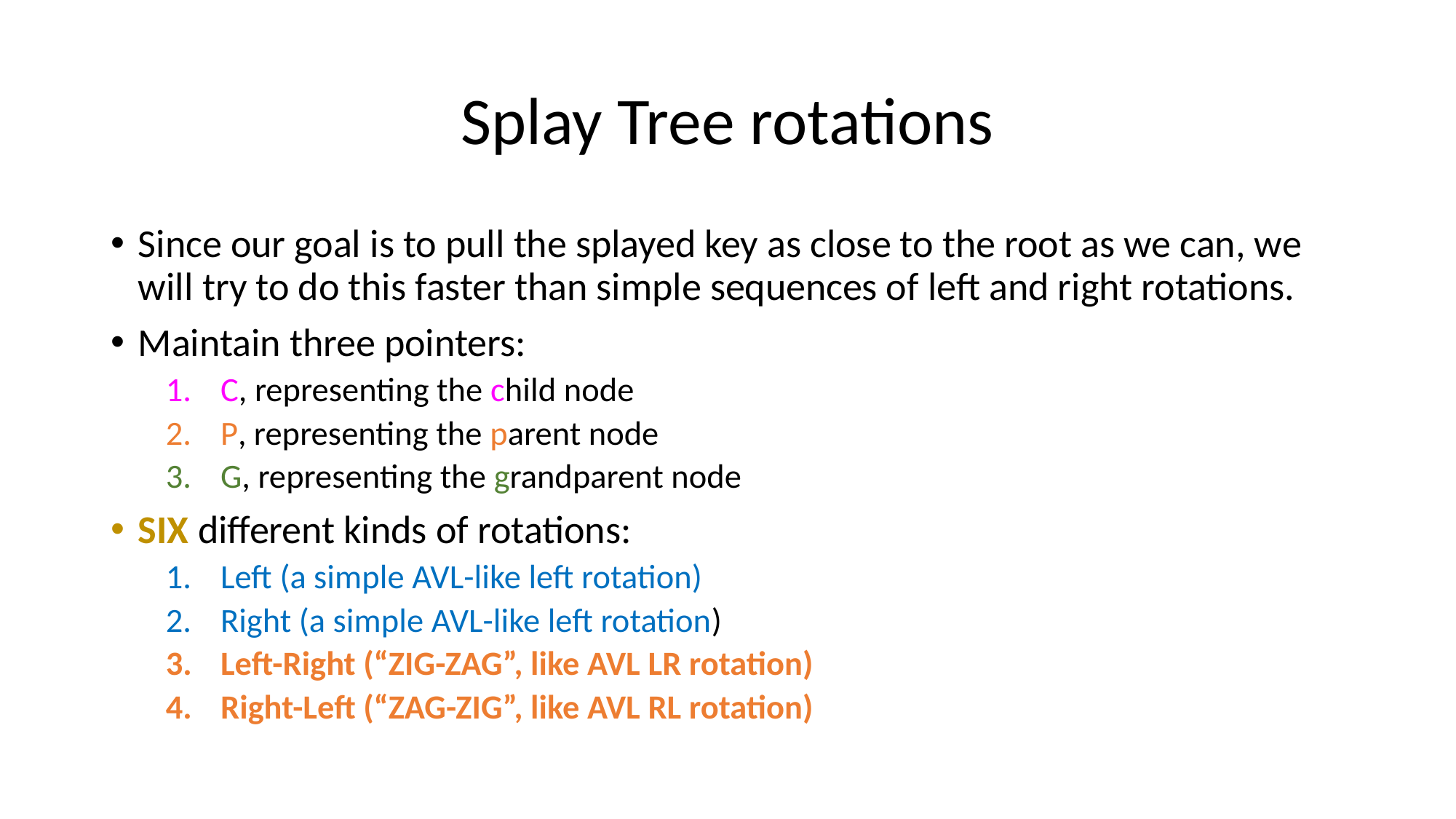

# Splay Tree rotations
Since our goal is to pull the splayed key as close to the root as we can, we will try to do this faster than simple sequences of left and right rotations.
Maintain three pointers:
C, representing the child node
P, representing the parent node
G, representing the grandparent node
SIX different kinds of rotations:
Left (a simple AVL-like left rotation)
Right (a simple AVL-like left rotation)
Left-Right (“ZIG-ZAG”, like AVL LR rotation)
Right-Left (“ZAG-ZIG”, like AVL RL rotation)